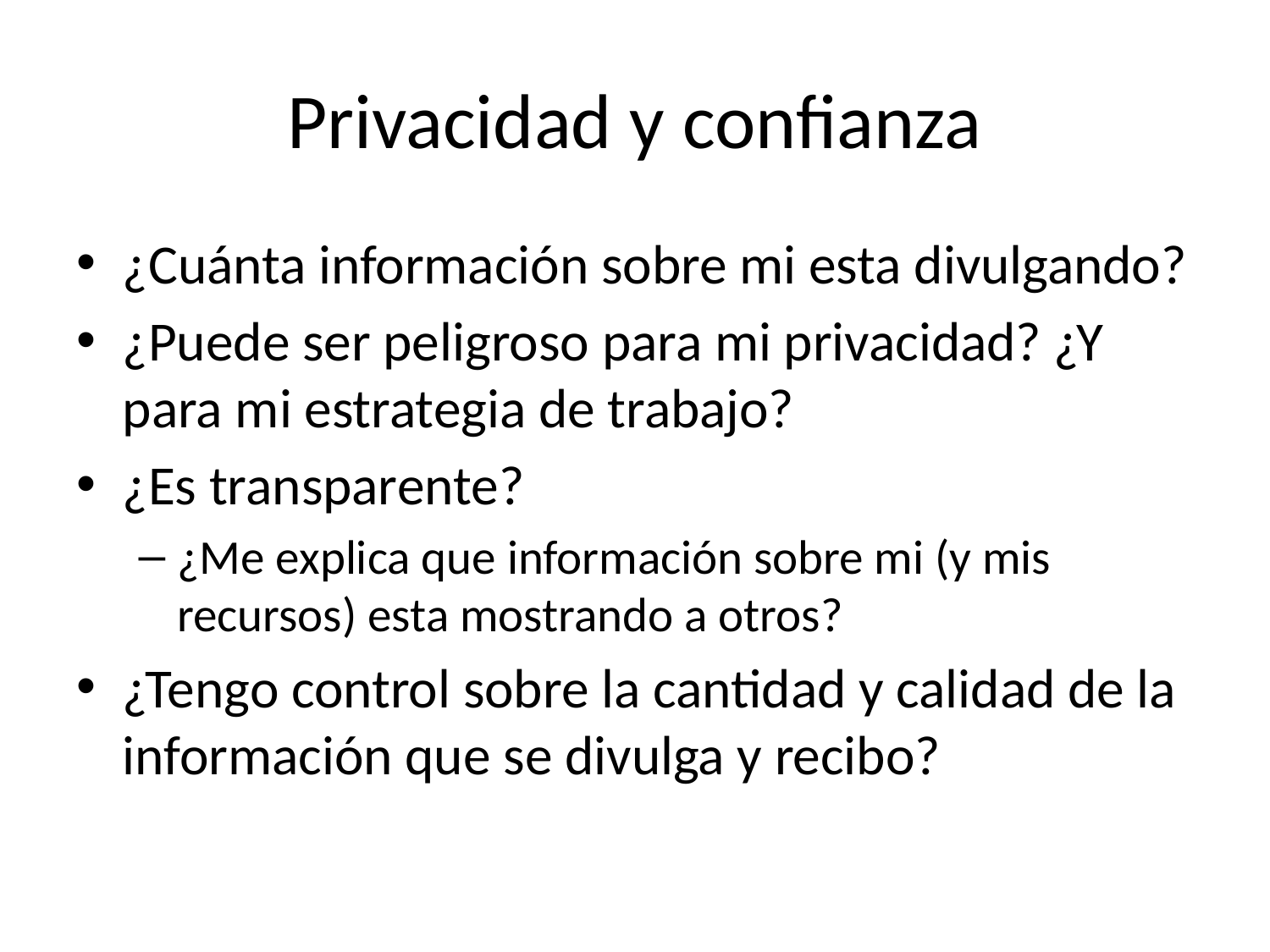

# Privacidad y confianza
¿Cuánta información sobre mi esta divulgando?
¿Puede ser peligroso para mi privacidad? ¿Y para mi estrategia de trabajo?
¿Es transparente?
¿Me explica que información sobre mi (y mis recursos) esta mostrando a otros?
¿Tengo control sobre la cantidad y calidad de la información que se divulga y recibo?